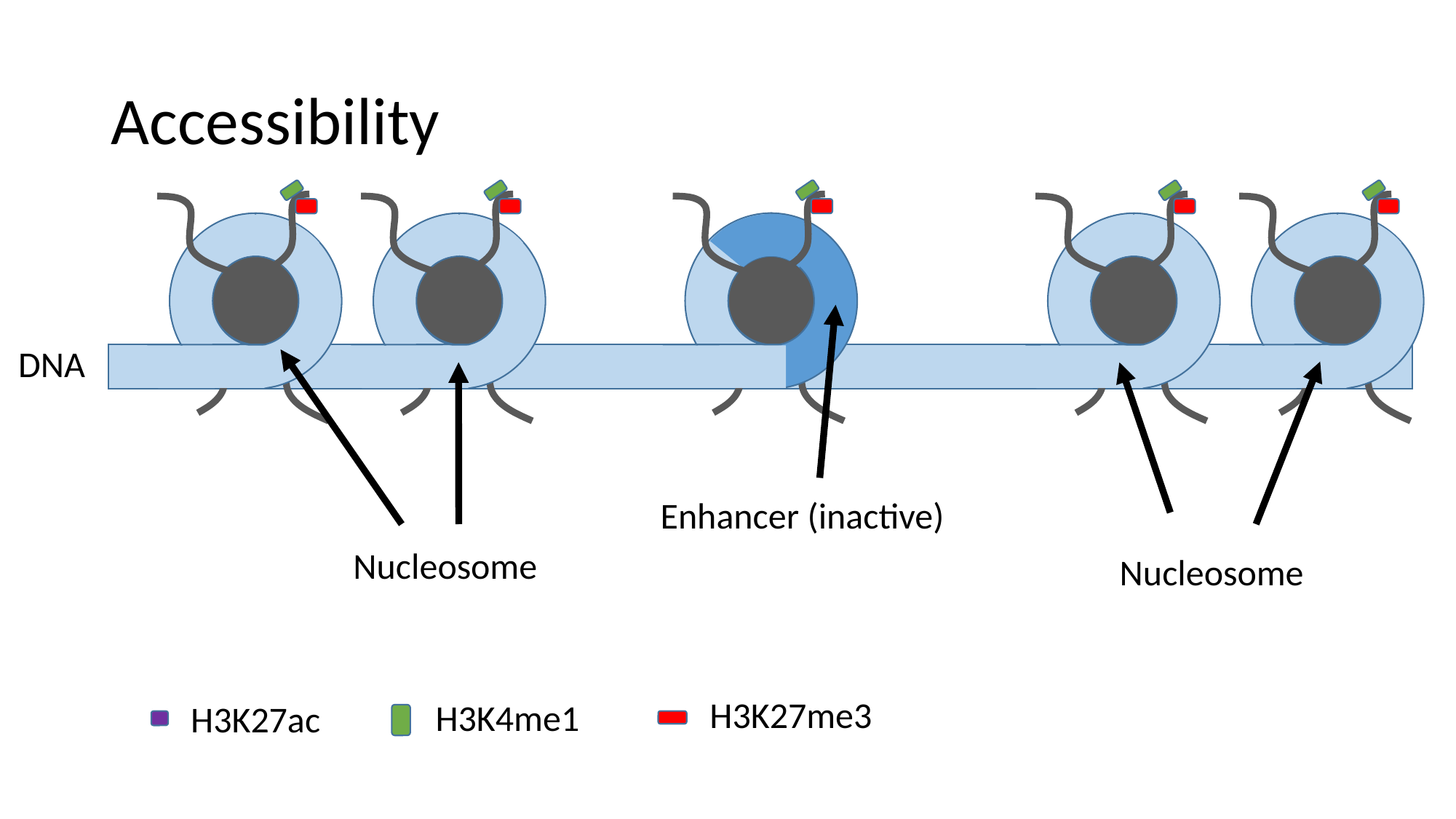

# Accessibility

DNA

Enhancer (inactive)
Nucleosome
Nucleosome
H3K27me3
H3K4me1
H3K27ac